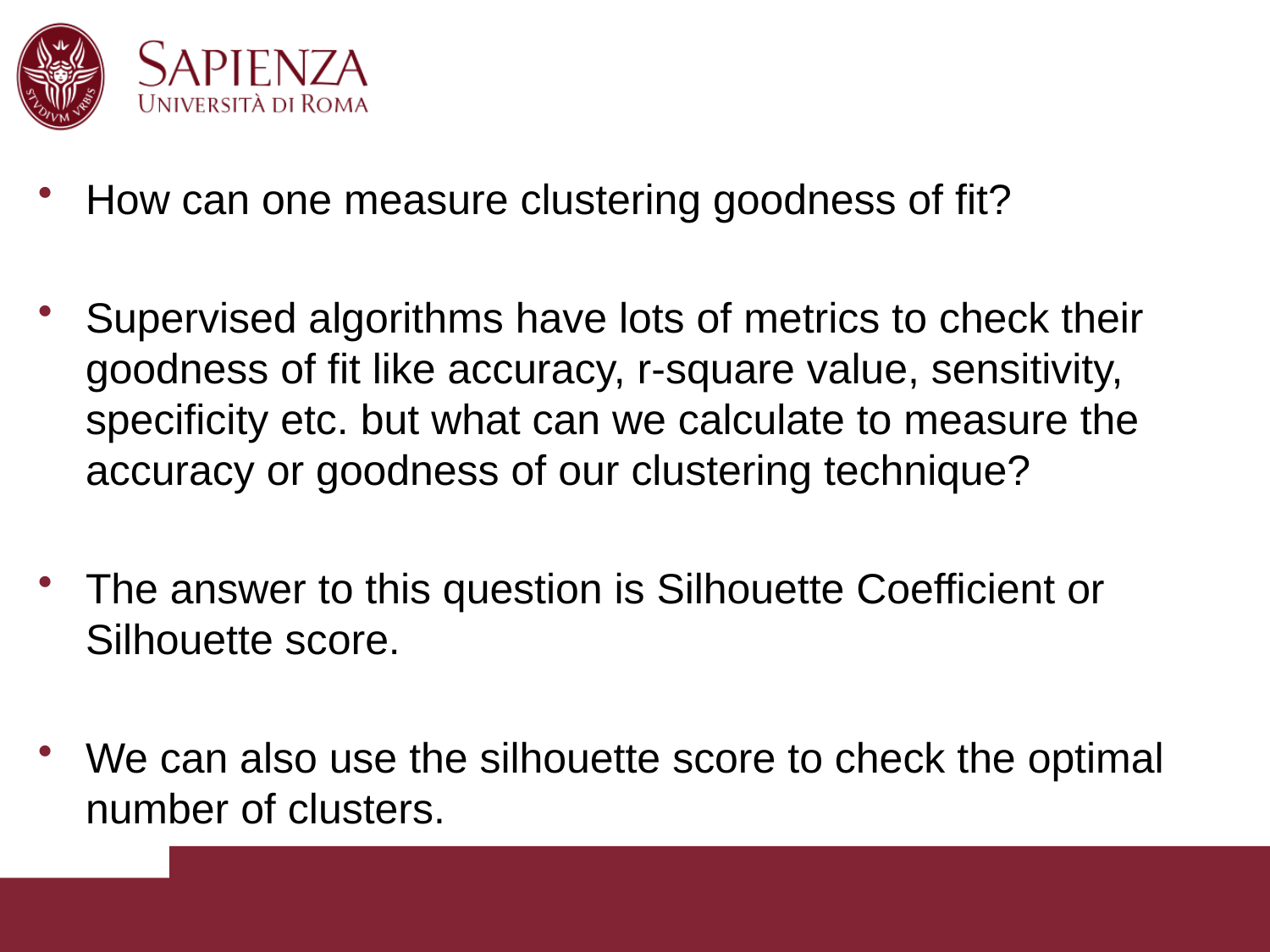

How can one measure clustering goodness of fit?

Supervised algorithms have lots of metrics to check their goodness of fit like accuracy, r-square value, sensitivity, specificity etc. but what can we calculate to measure the accuracy or goodness of our clustering technique?

The answer to this question is Silhouette Coefficient or Silhouette score.

We can also use the silhouette score to check the optimal number of clusters.